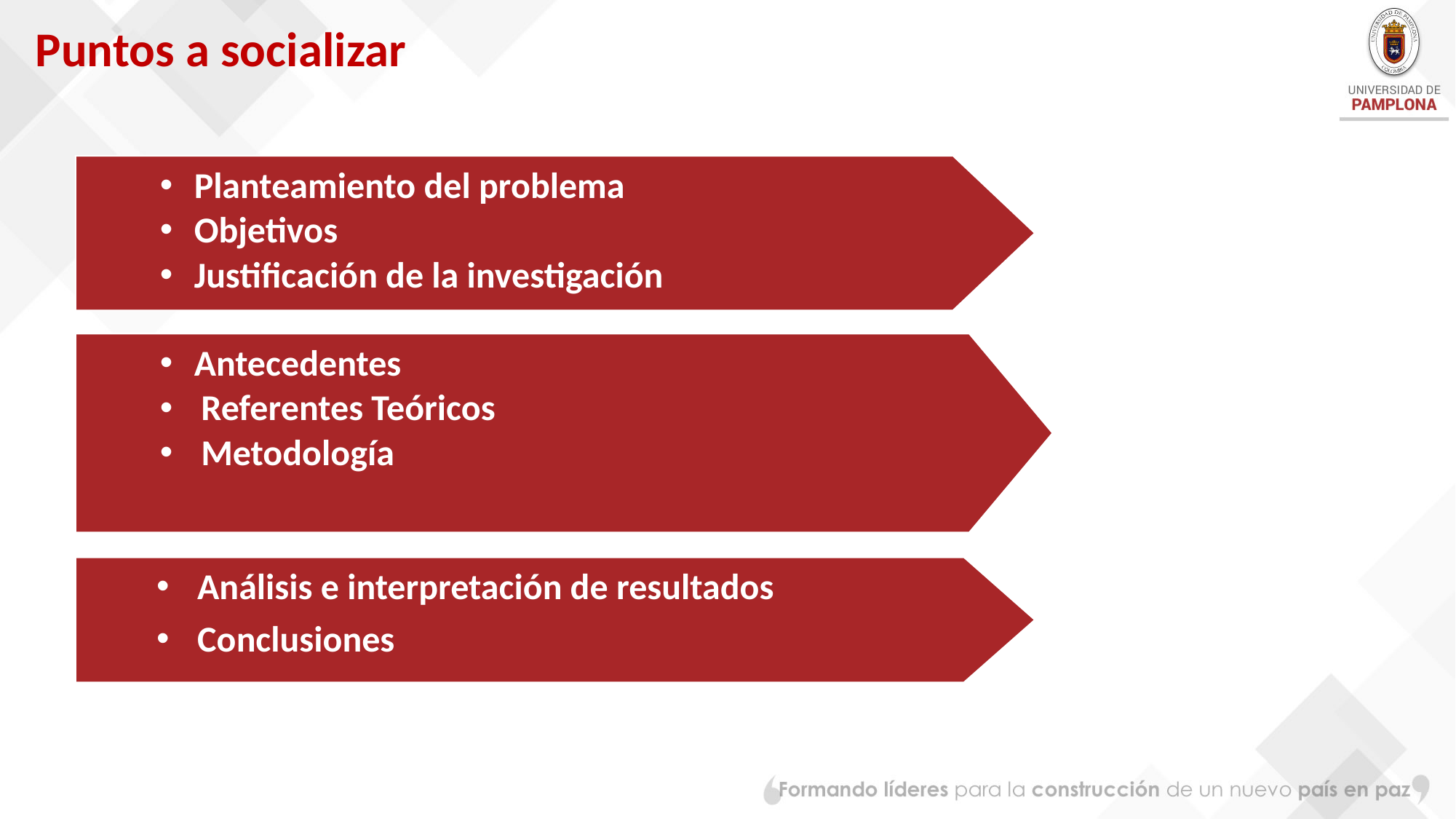

# Puntos a socializar
Planteamiento del problema
Objetivos
Justificación de la investigación
Antecedentes
Referentes Teóricos
Metodología
Análisis e interpretación de resultados
Conclusiones